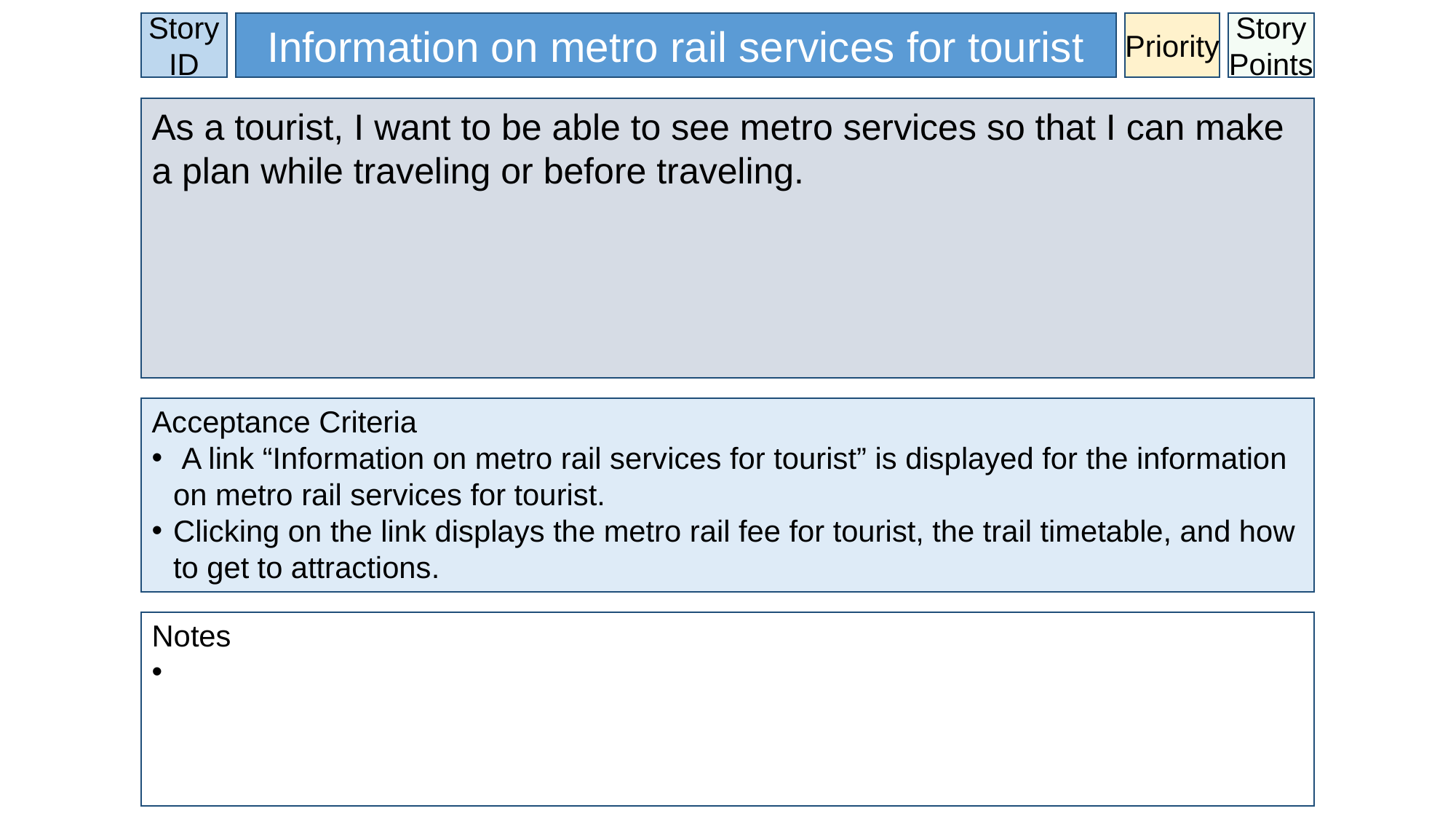

Story ID
Information on metro rail services for tourist
Priority
Story Points
As a tourist, I want to be able to see metro services so that I can make a plan while traveling or before traveling.
Acceptance Criteria
 A link “Information on metro rail services for tourist” is displayed for the information on metro rail services for tourist.
Clicking on the link displays the metro rail fee for tourist, the trail timetable, and how to get to attractions.
Notes